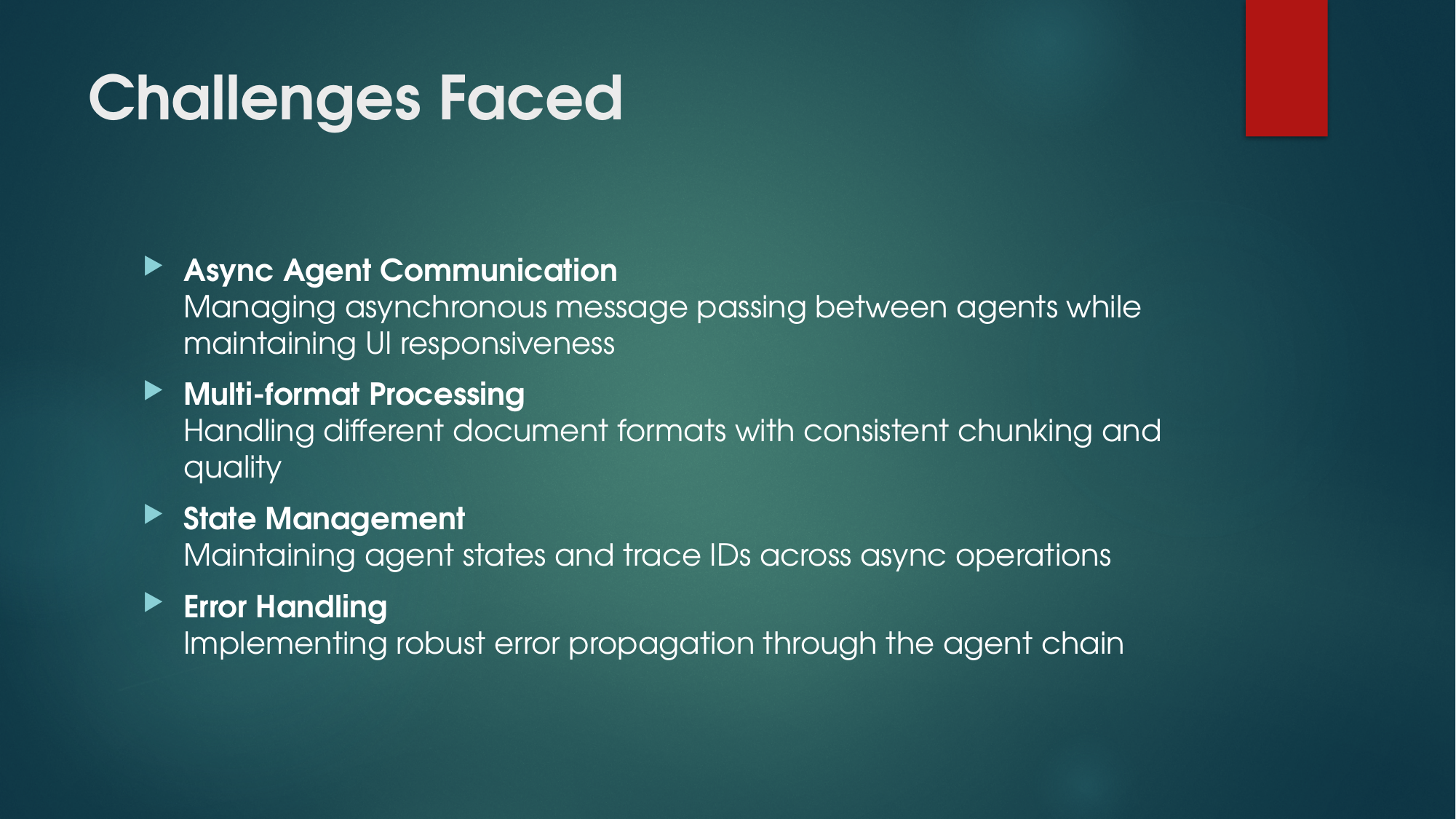

# Challenges Faced
Async Agent Communication
Managing asynchronous message passing between agents while maintaining UI responsiveness
Multi-format Processing
Handling different document formats with consistent chunking and quality
State Management
Maintaining agent states and trace IDs across async operations
Error Handling
Implementing robust error propagation through the agent chain